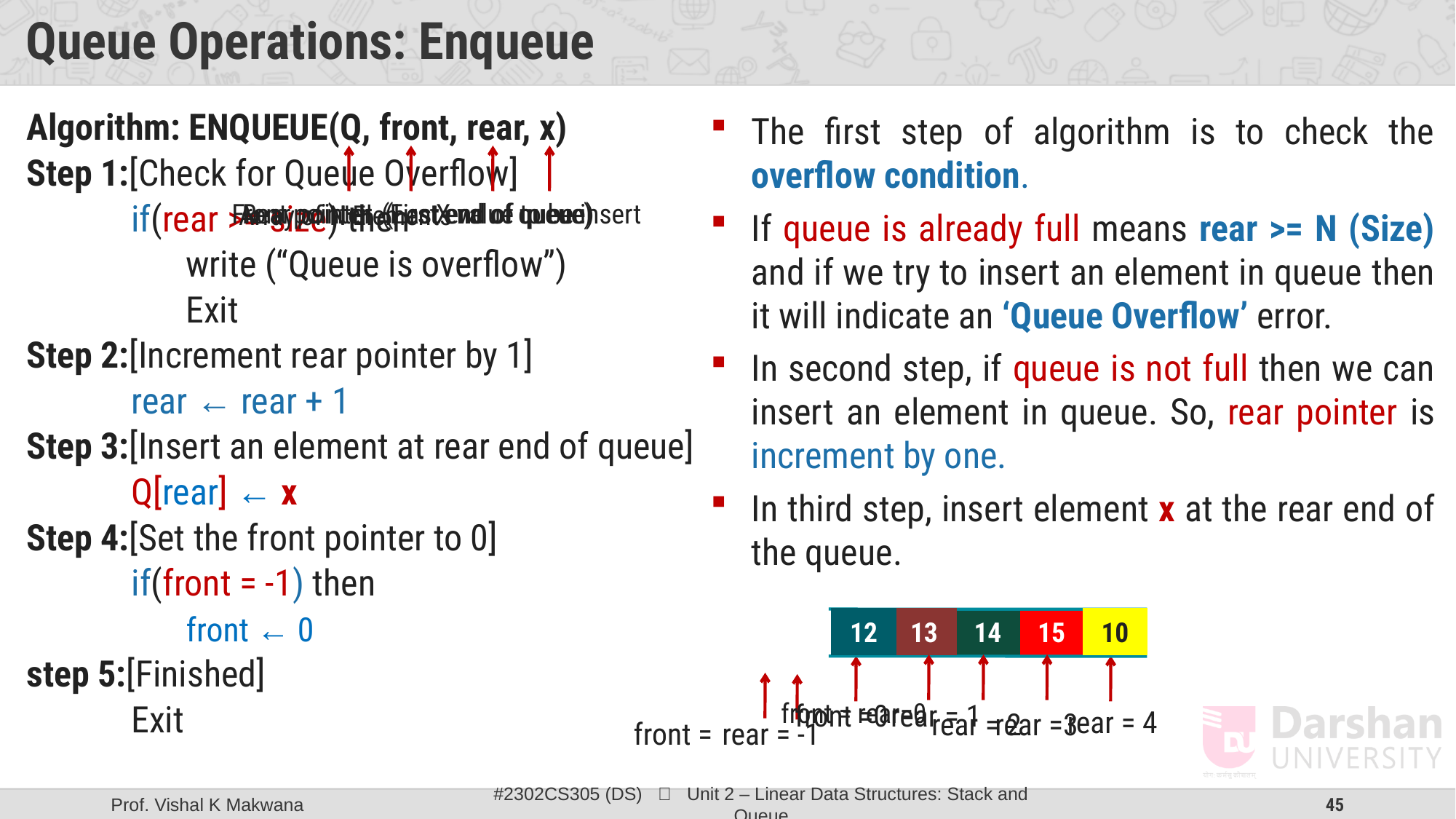

# Queue Operations: Enqueue
The first step of algorithm is to check the overflow condition.
If queue is already full means rear >= N (Size) and if we try to insert an element in queue then it will indicate an ‘Queue Overflow’ error.
In second step, if queue is not full then we can insert an element in queue. So, rear pointer is increment by one.
In third step, insert element x at the rear end of the queue.
Algorithm: ENQUEUE(Q, front, rear, x)
Step 1:[Check for Queue Overflow]
if(rear >= size) then
write (“Queue is overflow”)
Exit
Step 2:[Increment rear pointer by 1]
rear ← rear + 1
Step 3:[Insert an element at rear end of queue]
Q[rear] ← x
Step 4:[Set the front pointer to 0]
if(front = -1) then
front ← 0
step 5:[Finished]
Exit
Front pointer  (First end of queue)
Rear pointer  (Last end of queue)
X value to be insert
Array of N Elements
12
10
13
14
15
front = rear=0
front =0
rear = 1
rear = 4
rear = 2
rear =3
front =
rear = -1